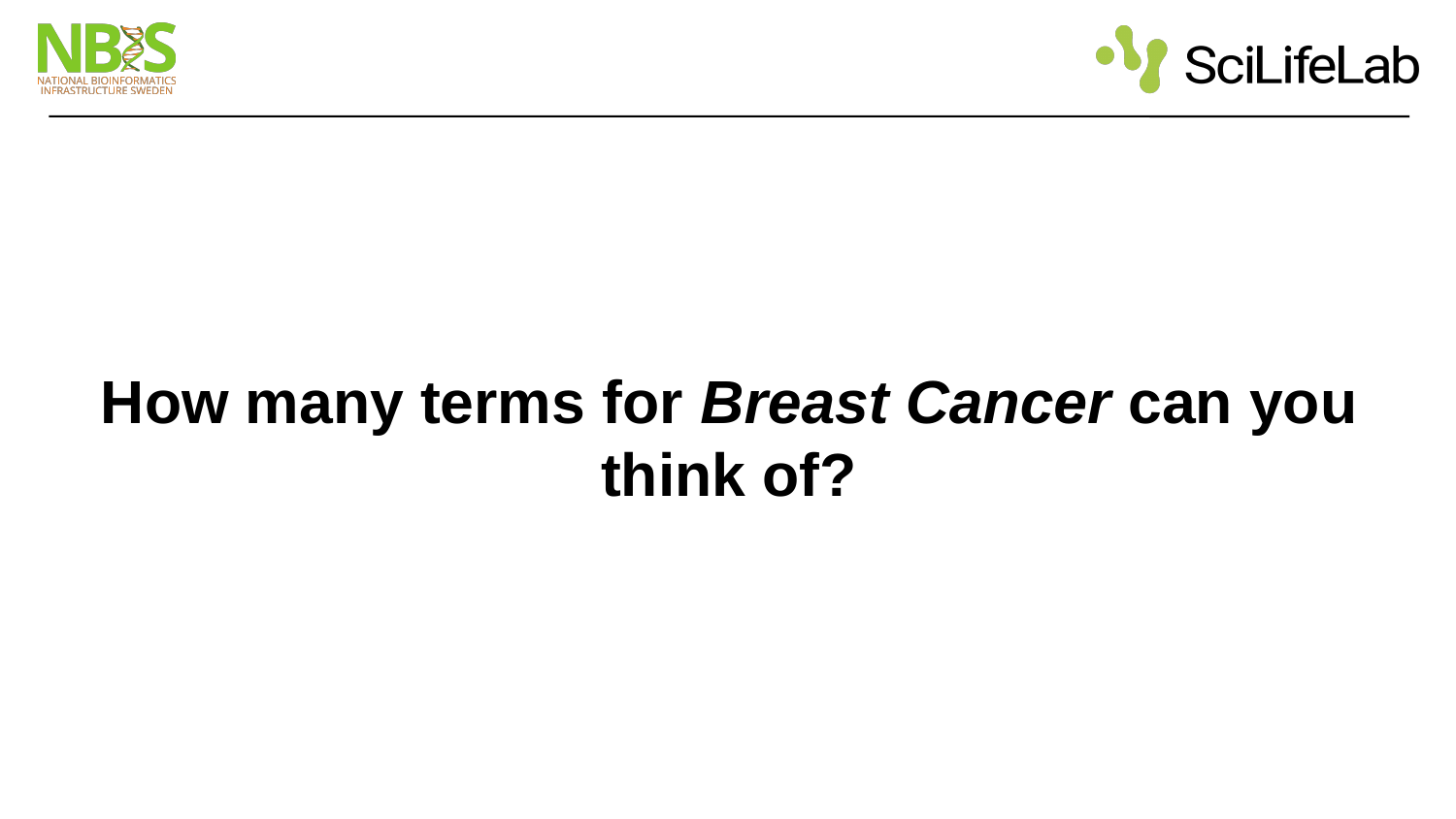

#
How many terms for Breast Cancer can you think of?